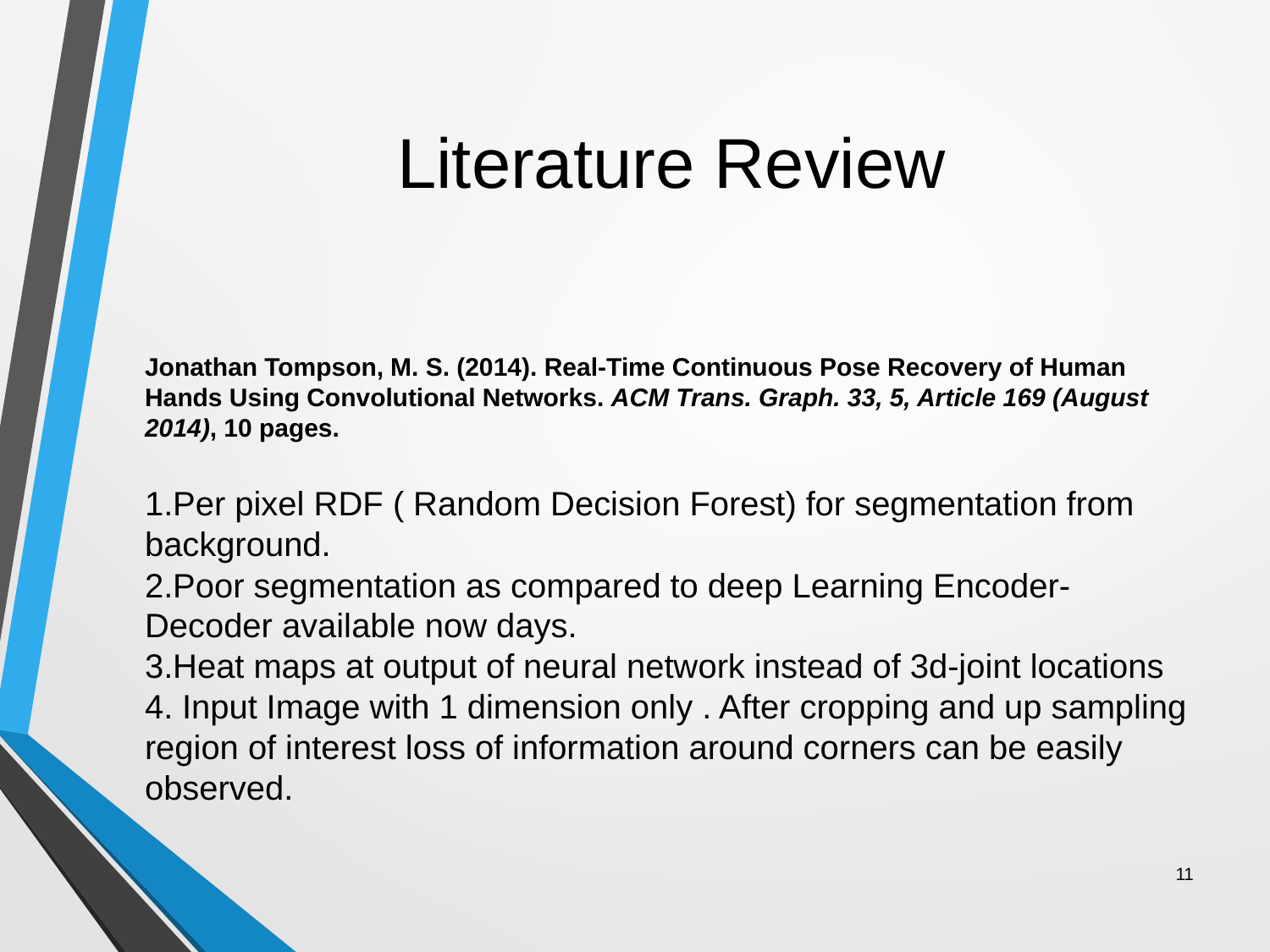

# Literature Review

Jonathan Tompson, M. S. (2014). Real-Time Continuous Pose Recovery of Human Hands Using Convolutional Networks. ACM Trans. Graph. 33, 5, Article 169 (August 2014), 10 pages.
1.Per pixel RDF ( Random Decision Forest) for segmentation from background.
2.Poor segmentation as compared to deep Learning Encoder-Decoder available now days.
3.Heat maps at output of neural network instead of 3d-joint locations
4. Input Image with 1 dimension only . After cropping and up sampling region of interest loss of information around corners can be easily observed.

11